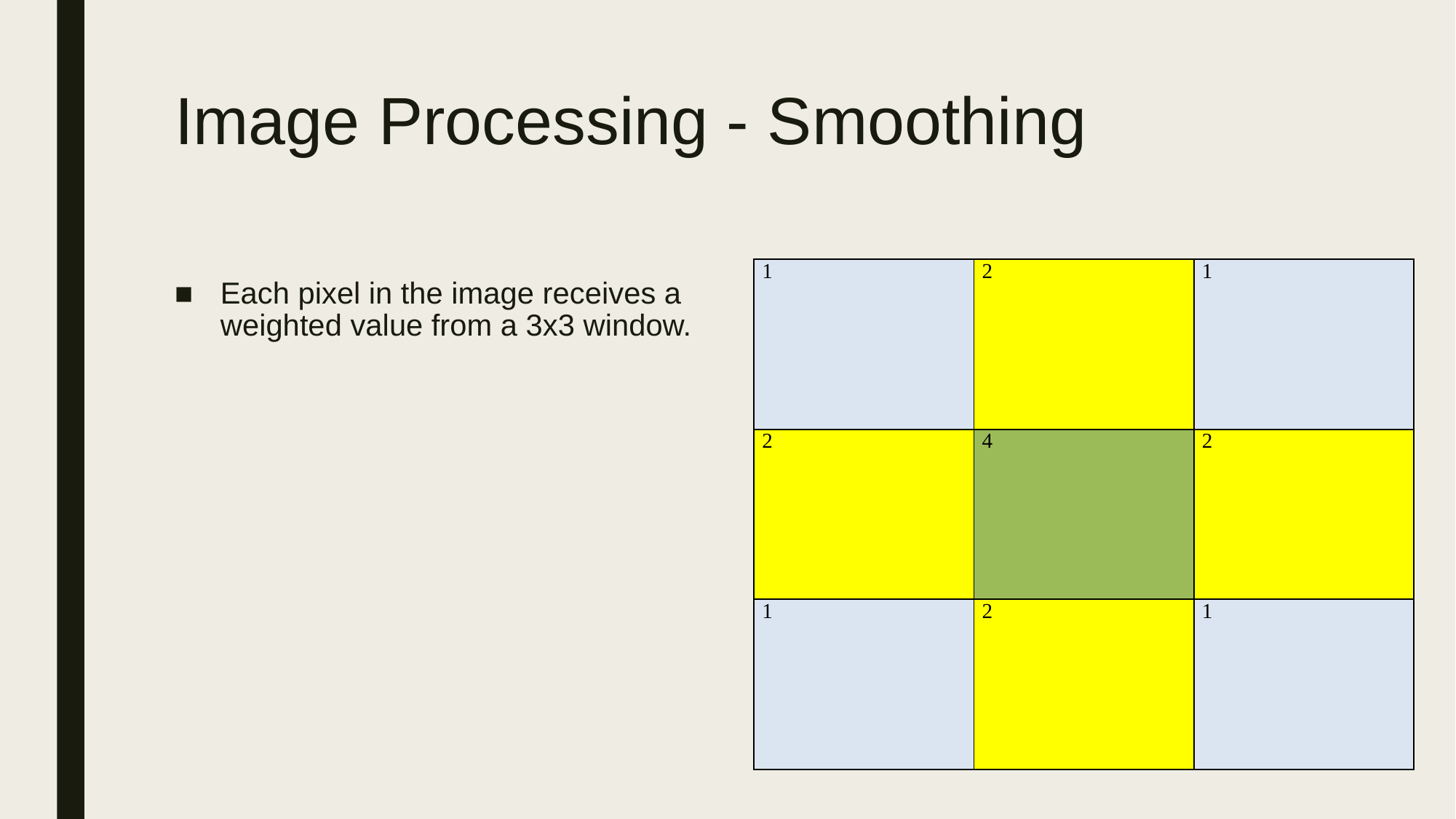

# Image Processing - Smoothing
| 1 | 2 | 1 |
| --- | --- | --- |
| 2 | 4 | 2 |
| 1 | 2 | 1 |
Each pixel in the image receives a weighted value from a 3x3 window.